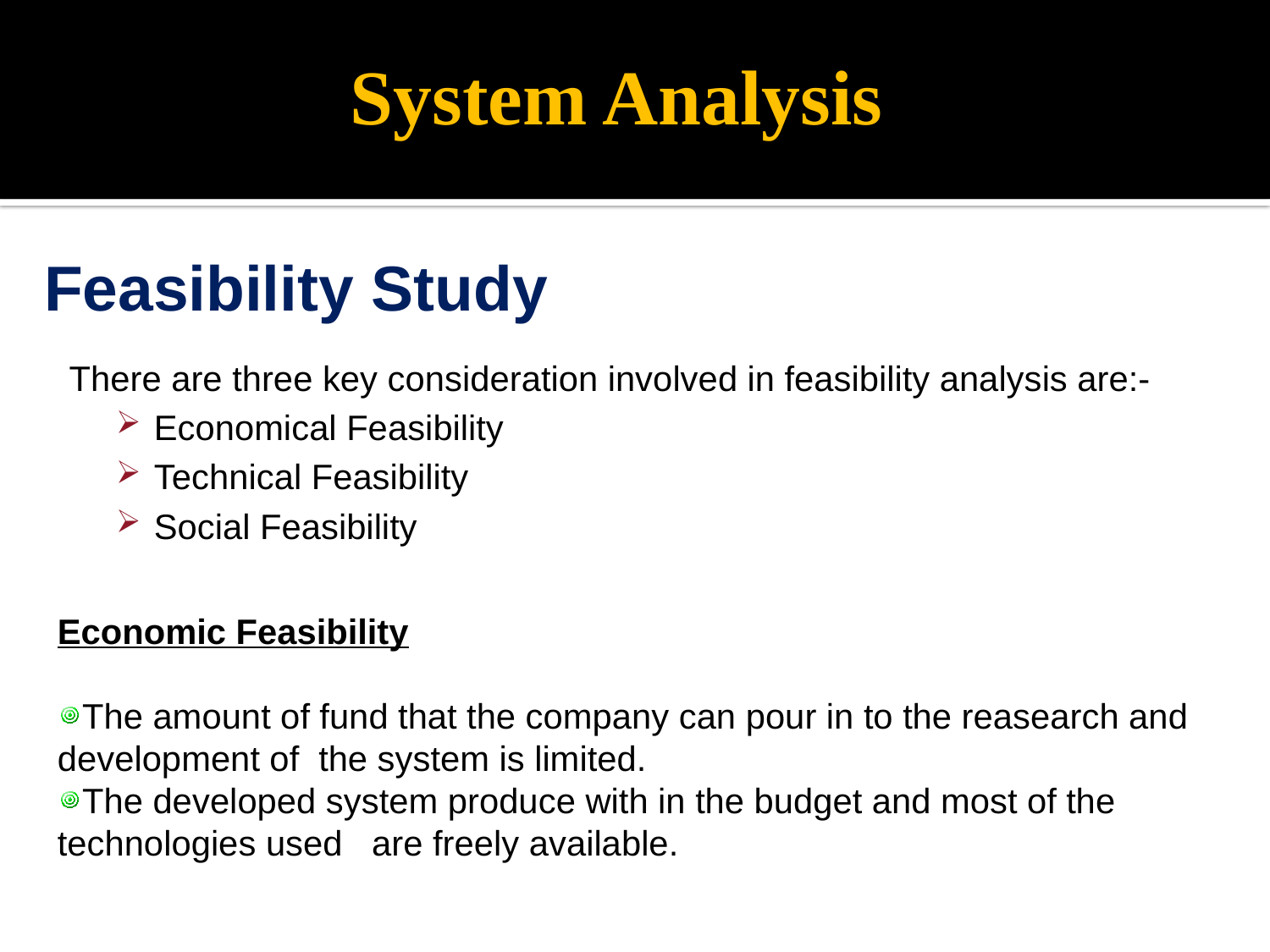

System Analysis
# Feasibility Study
There are three key consideration involved in feasibility analysis are:-
Economical Feasibility
Technical Feasibility
Social Feasibility
Economic Feasibility

The amount of fund that the company can pour in to the reasearch and development of  the system is limited.
The developed system produce with in the budget and most of the technologies used   are freely available.